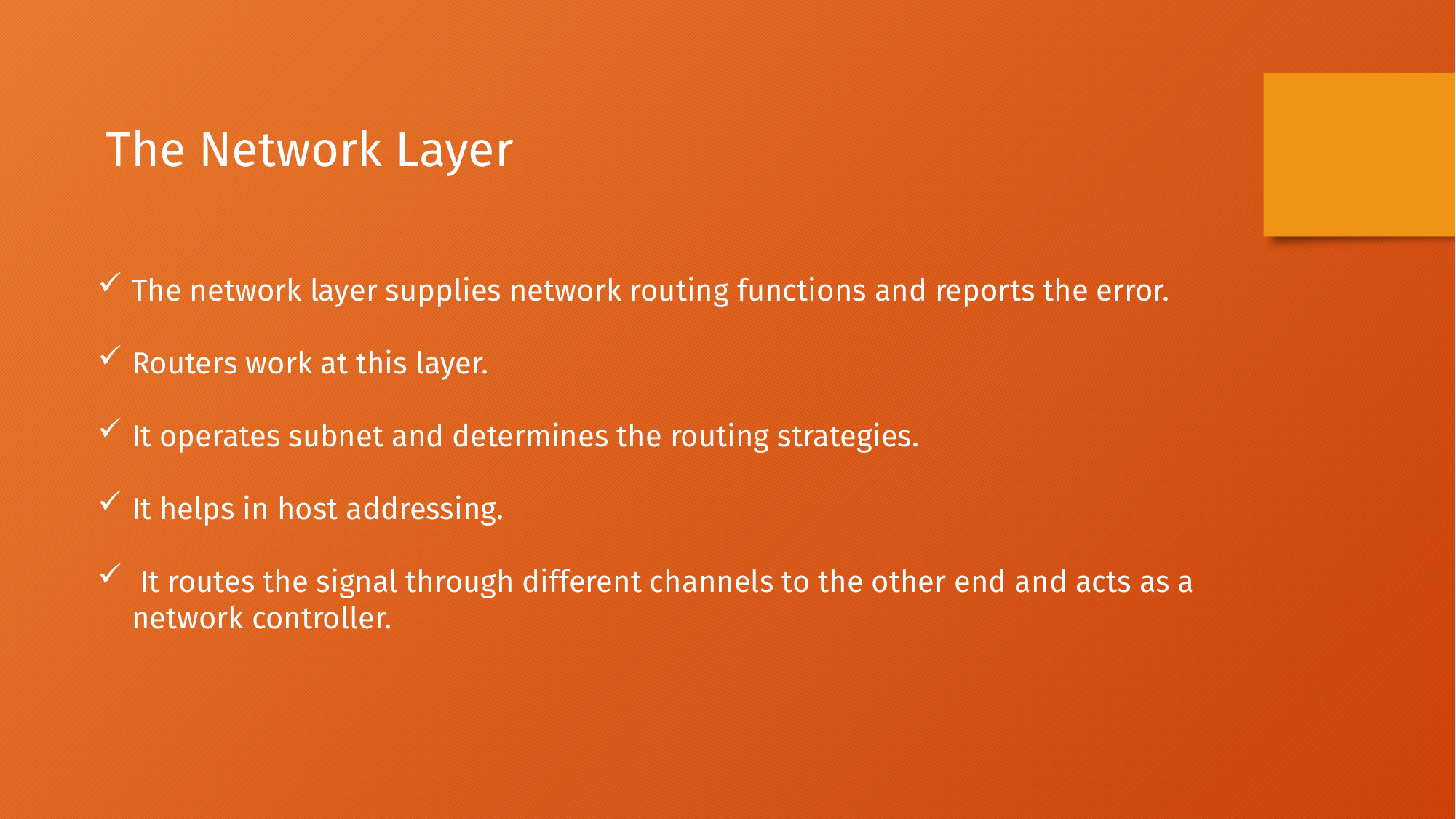

The Network Layer
The network layer supplies network routing functions and reports the error.

Routers work at this layer.

It operates subnet and determines the routing strategies.

It helps in host addressing.

 It routes the signal through different channels to the other end and acts as a network controller.